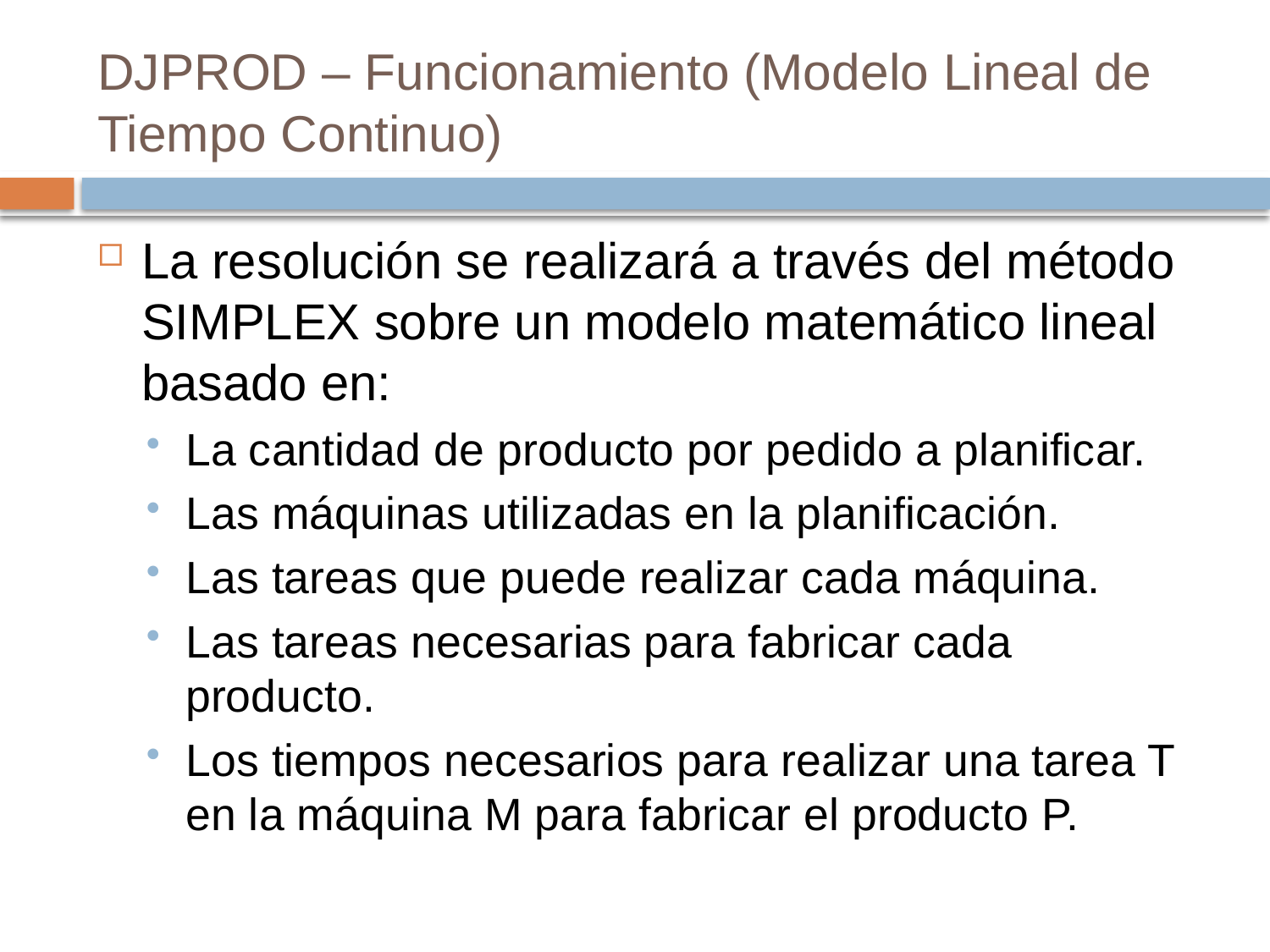

# DJPROD – Funcionamiento (Modelo Lineal de Tiempo Continuo)
La resolución se realizará a través del método SIMPLEX sobre un modelo matemático lineal basado en:
La cantidad de producto por pedido a planificar.
Las máquinas utilizadas en la planificación.
Las tareas que puede realizar cada máquina.
Las tareas necesarias para fabricar cada producto.
Los tiempos necesarios para realizar una tarea T en la máquina M para fabricar el producto P.